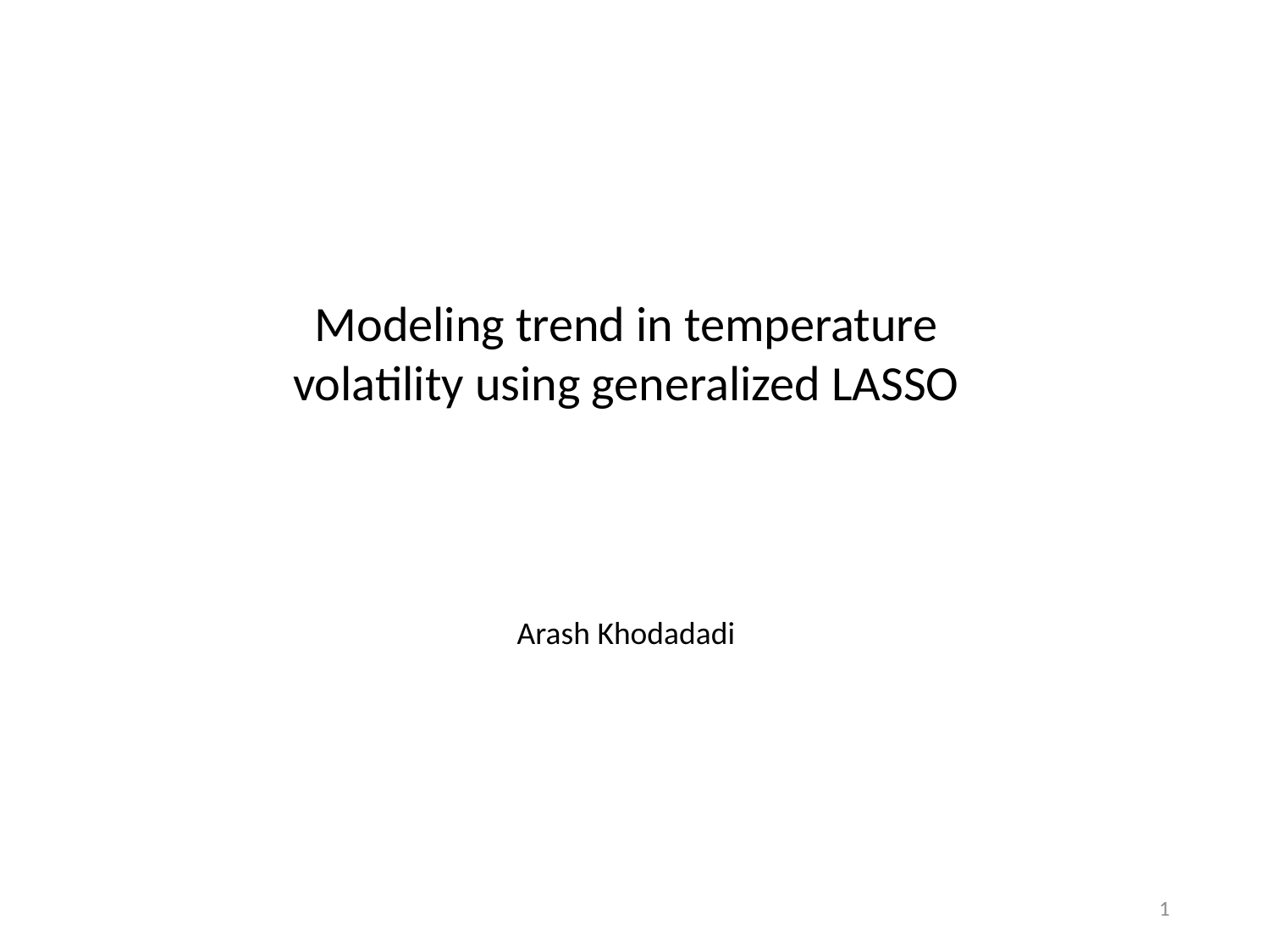

Modeling trend in temperature volatility using generalized LASSO
Arash Khodadadi
1